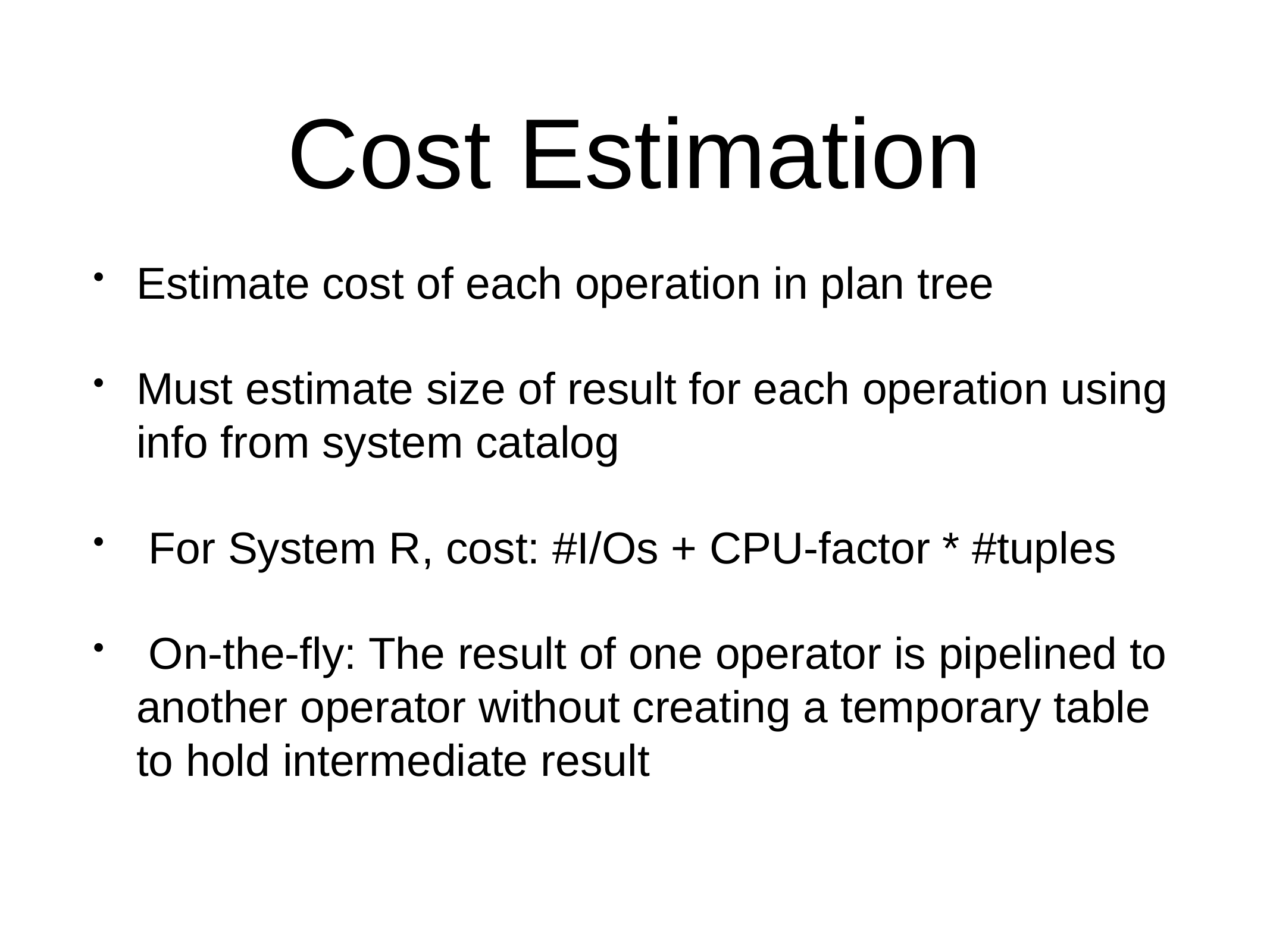

# Cost Estimation
Estimate cost of each operation in plan tree
Must estimate size of result for each operation using info from system catalog
 For System R, cost: #I/Os + CPU-factor * #tuples
 On-the-fly: The result of one operator is pipelined to another operator without creating a temporary table to hold intermediate result